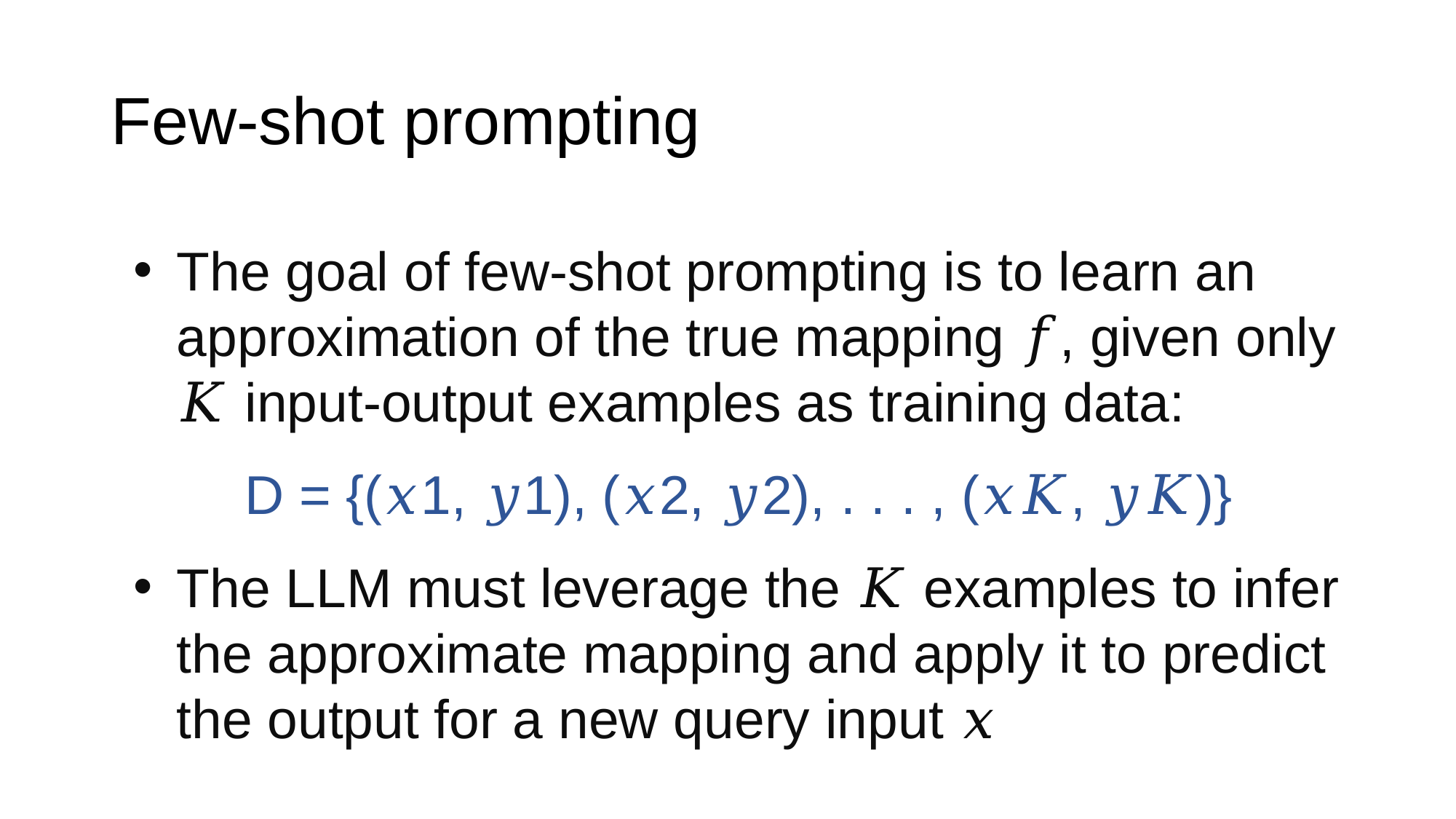

# Few-shot prompting
The goal of few-shot prompting is to learn an approximation of the true mapping 𝑓, given only 𝐾 input-output examples as training data:
D = {(𝑥1, 𝑦1), (𝑥2, 𝑦2), . . . , (𝑥𝐾, 𝑦𝐾)}
The LLM must leverage the 𝐾 examples to infer the approximate mapping and apply it to predict the output for a new query input 𝑥